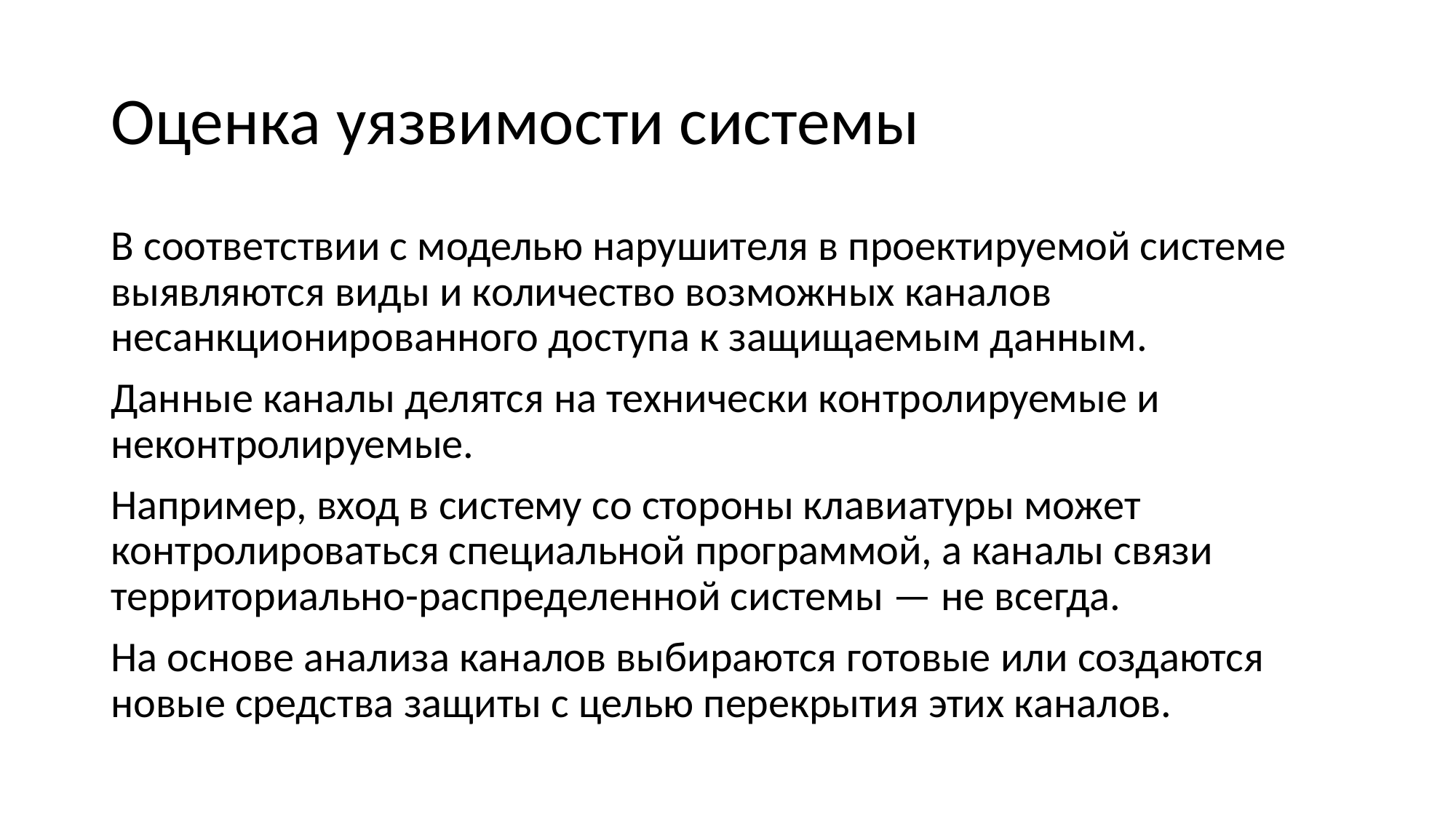

# Оценка уязвимости системы
В соответствии с моделью нарушителя в проектируемой системе выявляются виды и количество возможных каналов несанкционированного доступа к защищаемым данным.
Данные каналы делятся на технически контролируемые и неконтролируемые.
Например, вход в систему со стороны клавиатуры может контролироваться специальной программой, а каналы связи территориально-распределенной системы — не всегда.
На основе анализа каналов выбираются готовые или создаются новые средства защиты с целью перекрытия этих каналов.